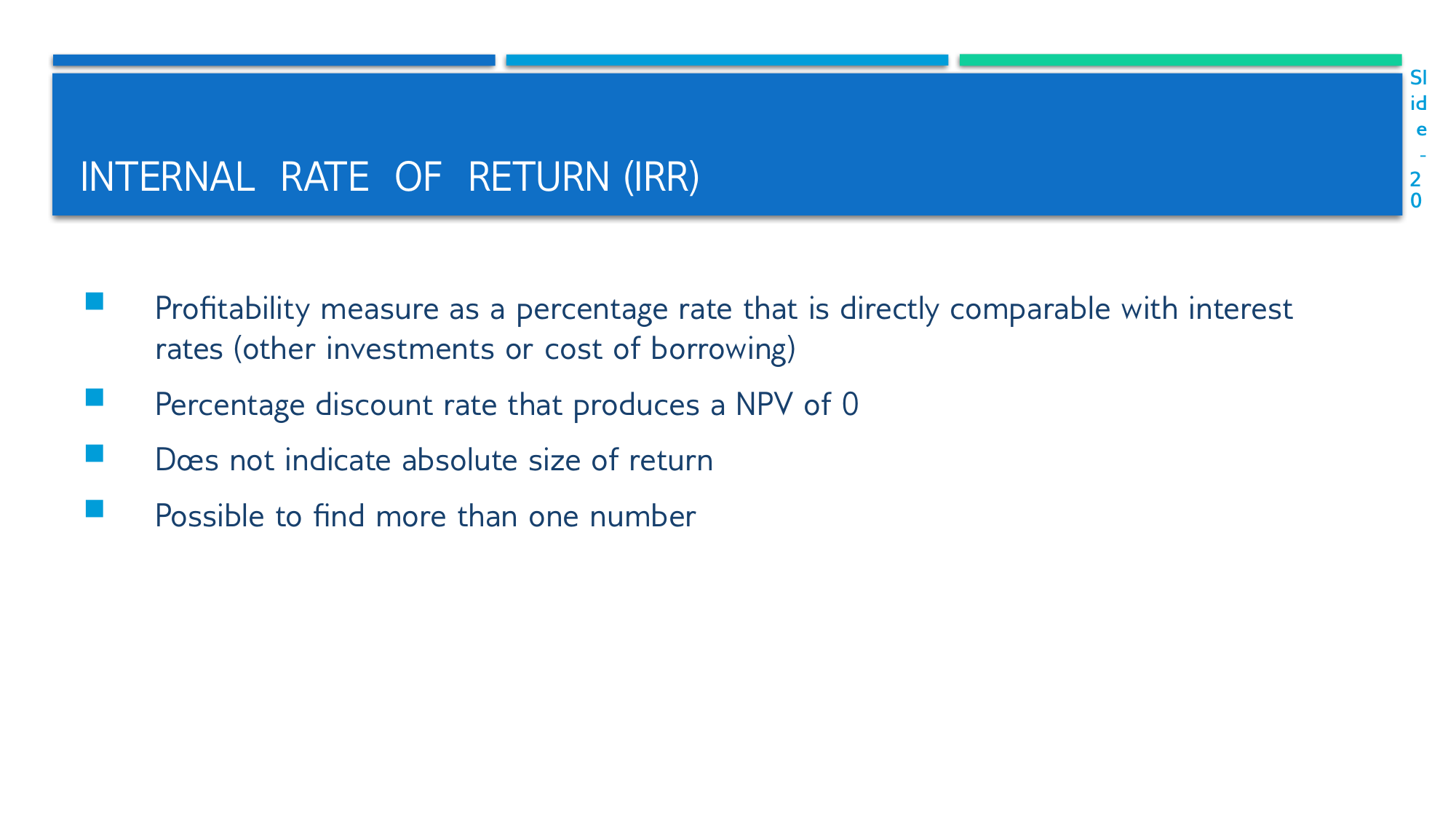

Slide-20
# Internal  rate  of  return (IRR)
Profitability measure as a percentage rate that is directly comparable with interest rates (other investments or cost of borrowing)
Percentage discount rate that produces a NPV of 0
Does not indicate absolute size of return
Possible to find more than one number